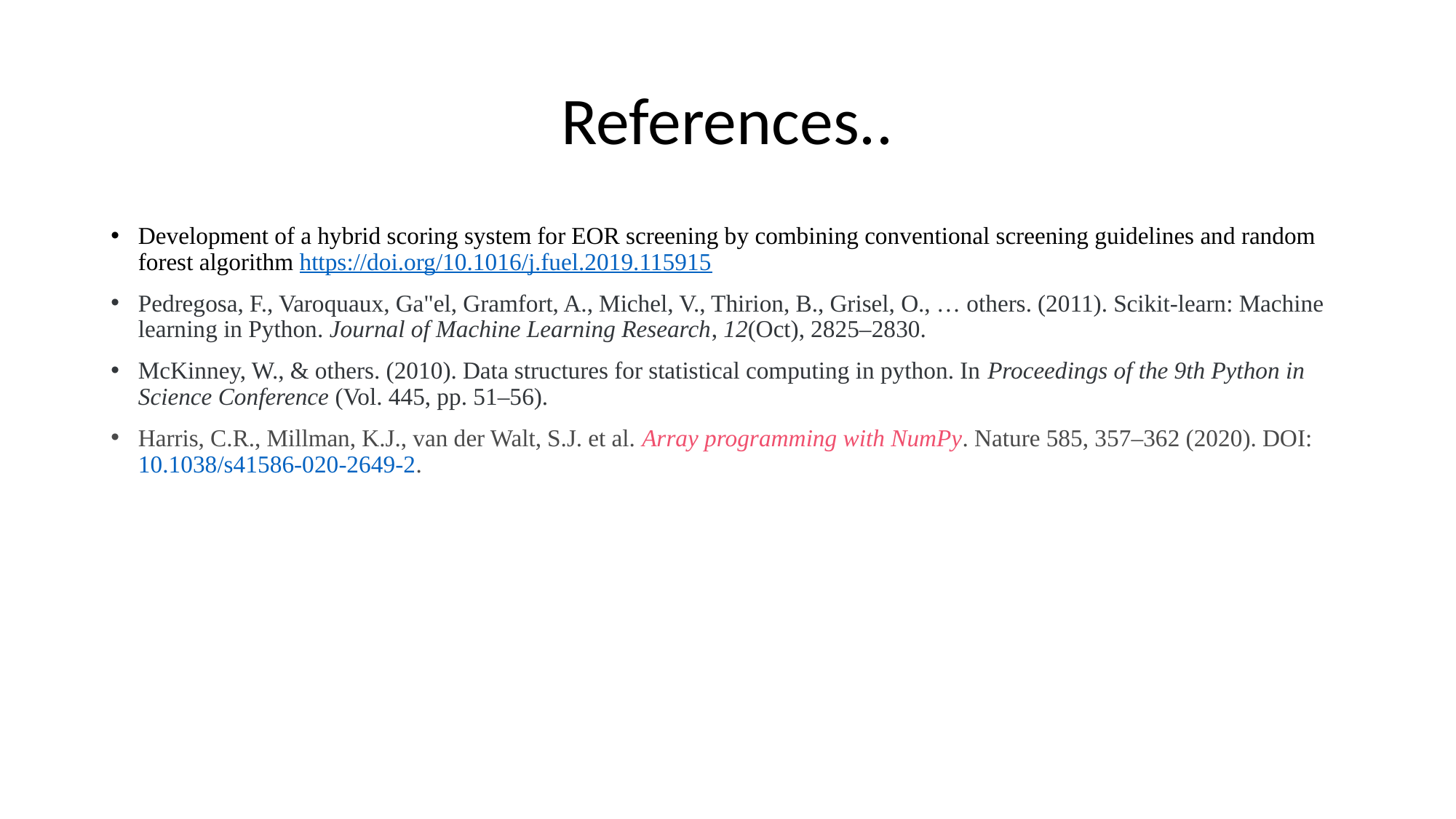

# References..
Development of a hybrid scoring system for EOR screening by combining conventional screening guidelines and random forest algorithm https://doi.org/10.1016/j.fuel.2019.115915
Pedregosa, F., Varoquaux, Ga"el, Gramfort, A., Michel, V., Thirion, B., Grisel, O., … others. (2011). Scikit-learn: Machine learning in Python. Journal of Machine Learning Research, 12(Oct), 2825–2830.
McKinney, W., & others. (2010). Data structures for statistical computing in python. In Proceedings of the 9th Python in Science Conference (Vol. 445, pp. 51–56).
Harris, C.R., Millman, K.J., van der Walt, S.J. et al. Array programming with NumPy. Nature 585, 357–362 (2020). DOI: 10.1038/s41586-020-2649-2.